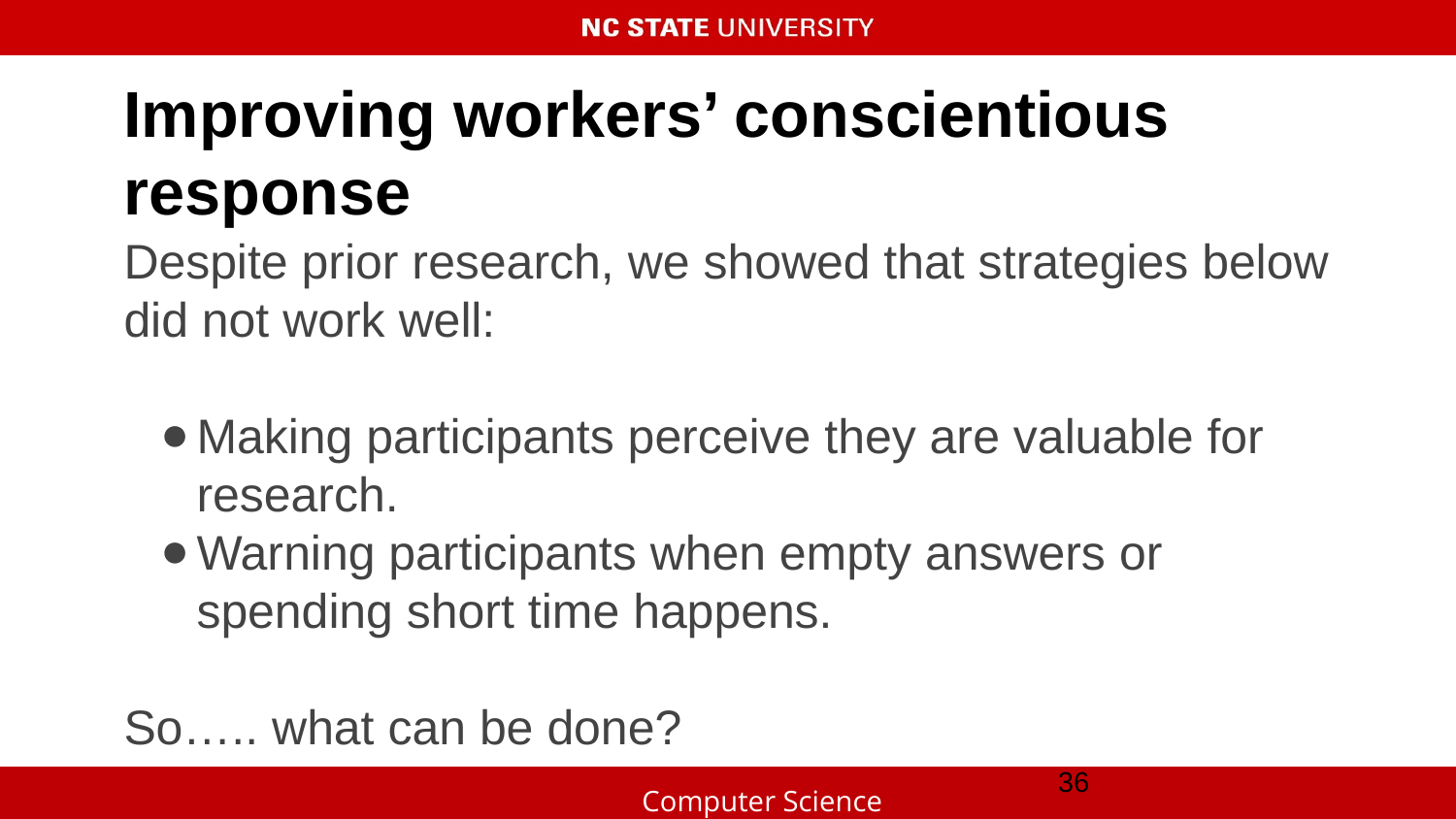

# Improving workers’ conscientious response
Despite prior research, we showed that strategies below did not work well:

Making participants perceive they are valuable for research.
Warning participants when empty answers or spending short time happens.

So….. what can be done?
36